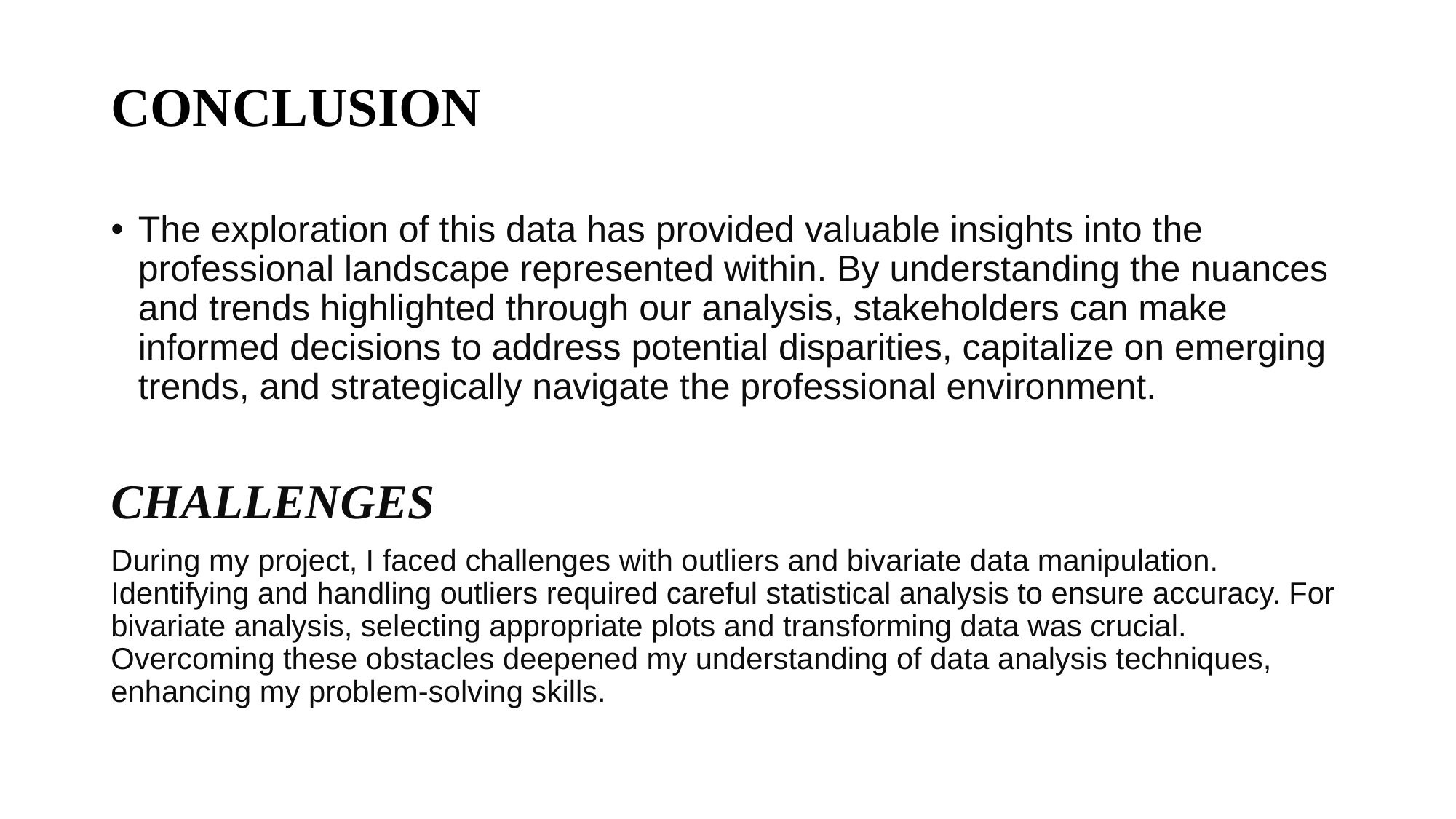

# CONCLUSION
The exploration of this data has provided valuable insights into the professional landscape represented within. By understanding the nuances and trends highlighted through our analysis, stakeholders can make informed decisions to address potential disparities, capitalize on emerging trends, and strategically navigate the professional environment.

CHALLENGES
During my project, I faced challenges with outliers and bivariate data manipulation. Identifying and handling outliers required careful statistical analysis to ensure accuracy. For bivariate analysis, selecting appropriate plots and transforming data was crucial. Overcoming these obstacles deepened my understanding of data analysis techniques, enhancing my problem-solving skills.